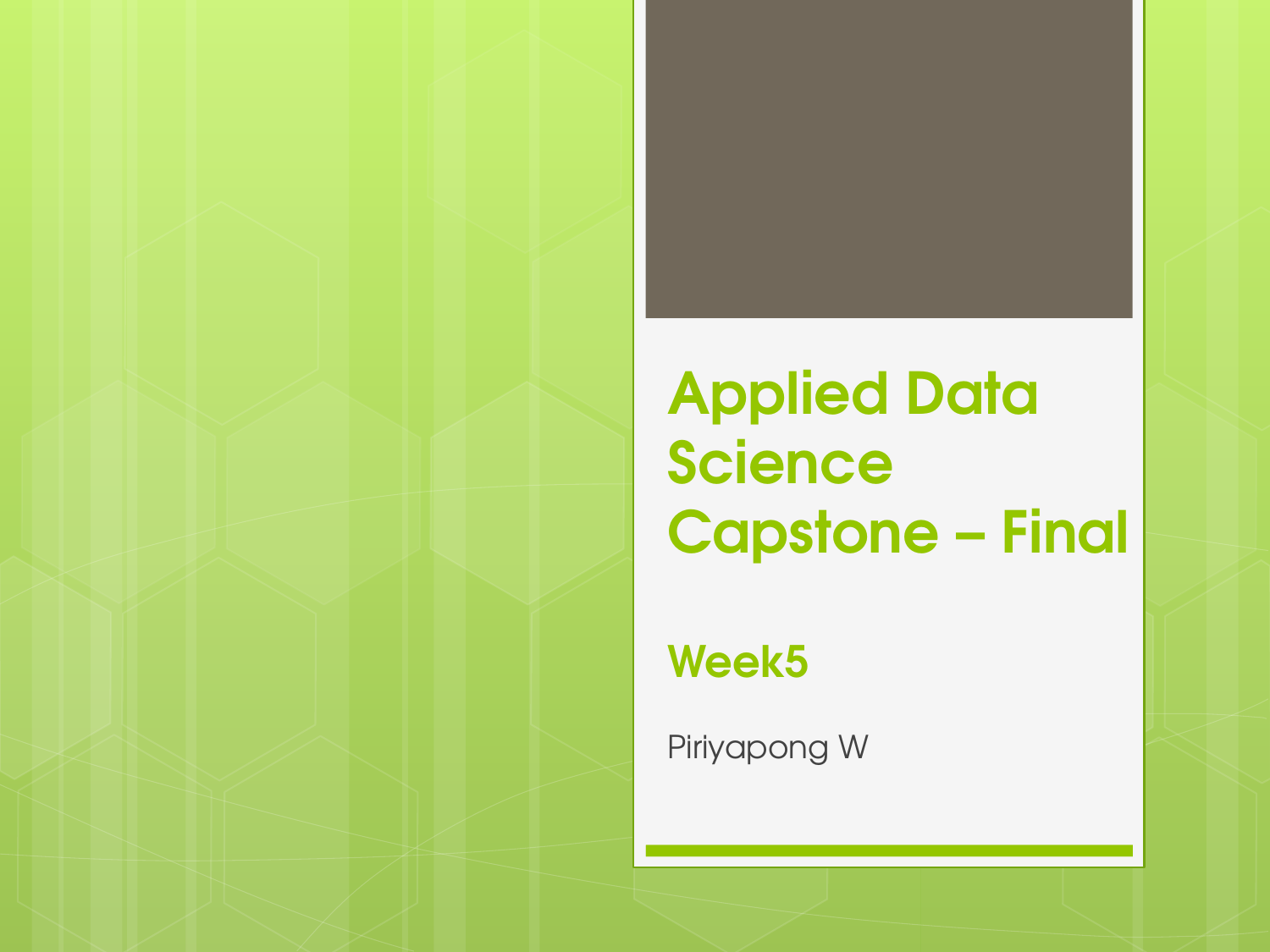

# Applied Data Science Capstone – Final Week5

Piriyapong W